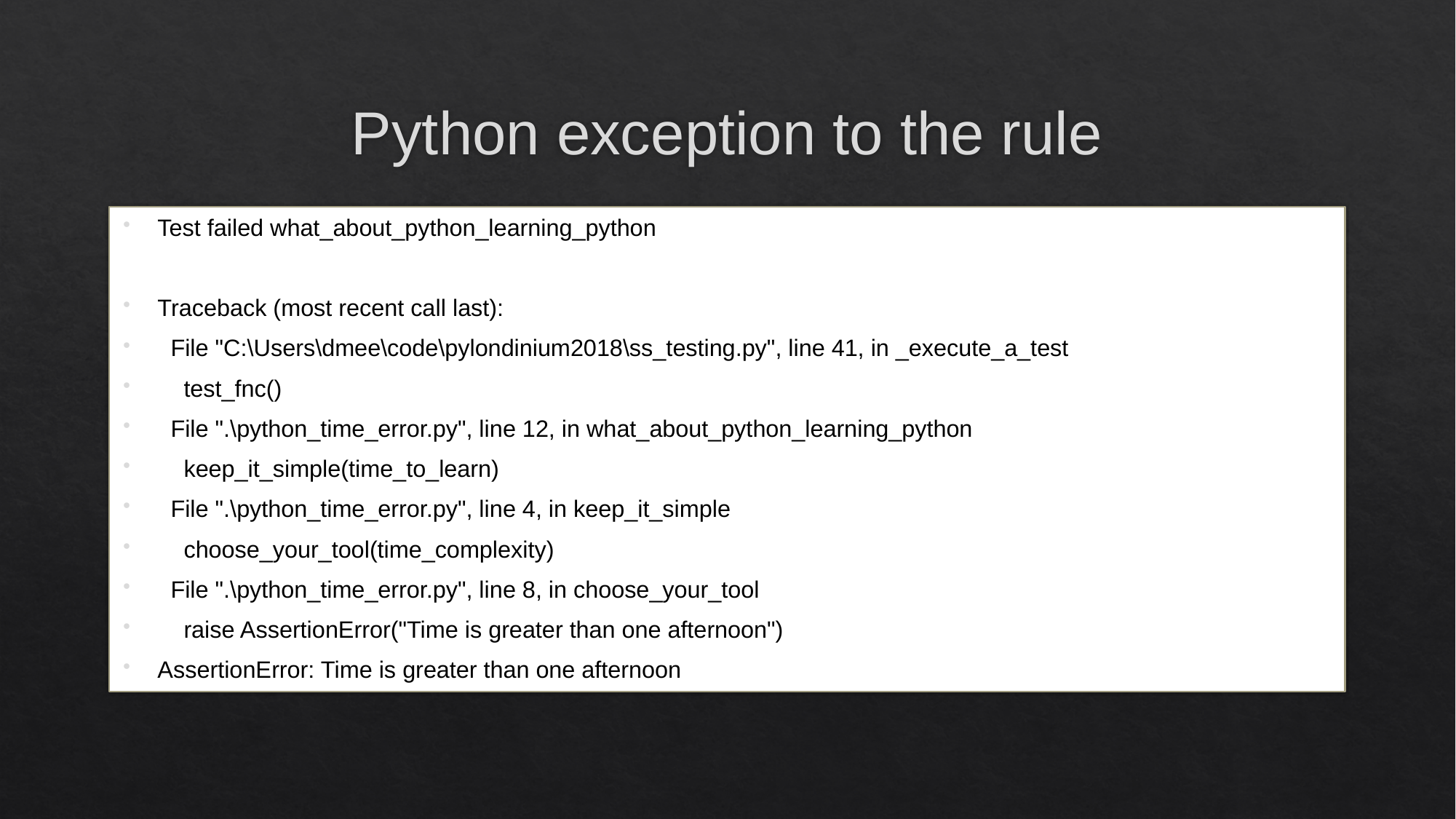

# Python exception to the rule
Test failed what_about_python_learning_python

Traceback (most recent call last):
  File "C:\Users\dmee\code\pylondinium2018\ss_testing.py", line 41, in _execute_a_test
    test_fnc()
  File ".\python_time_error.py", line 12, in what_about_python_learning_python
    keep_it_simple(time_to_learn)
  File ".\python_time_error.py", line 4, in keep_it_simple
    choose_your_tool(time_complexity)
  File ".\python_time_error.py", line 8, in choose_your_tool
    raise AssertionError("Time is greater than one afternoon")
AssertionError: Time is greater than one afternoon